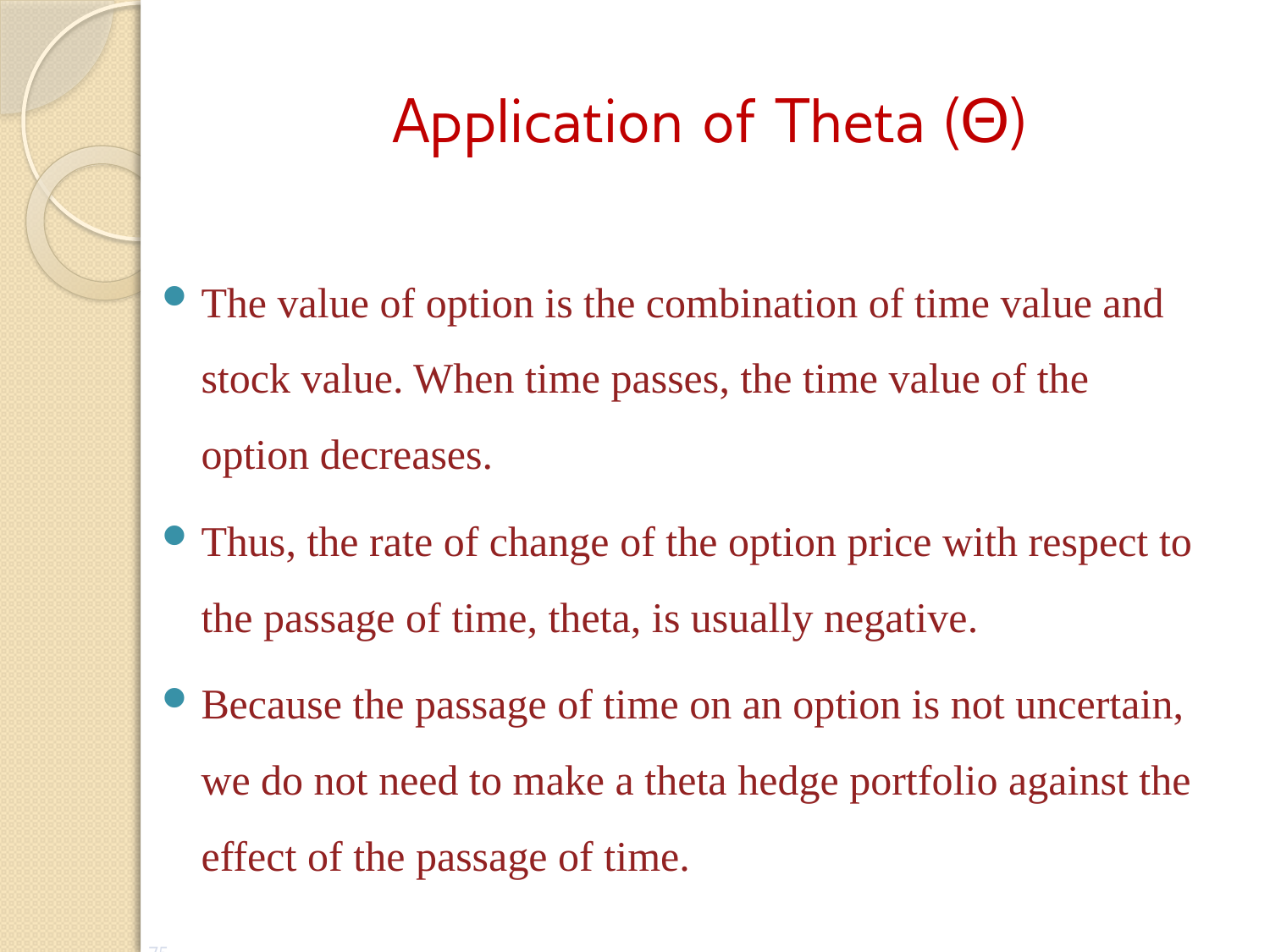

# Application of Theta (Θ)
The value of option is the combination of time value and stock value. When time passes, the time value of the option decreases.
Thus, the rate of change of the option price with respect to the passage of time, theta, is usually negative.
Because the passage of time on an option is not uncertain, we do not need to make a theta hedge portfolio against the effect of the passage of time.
75